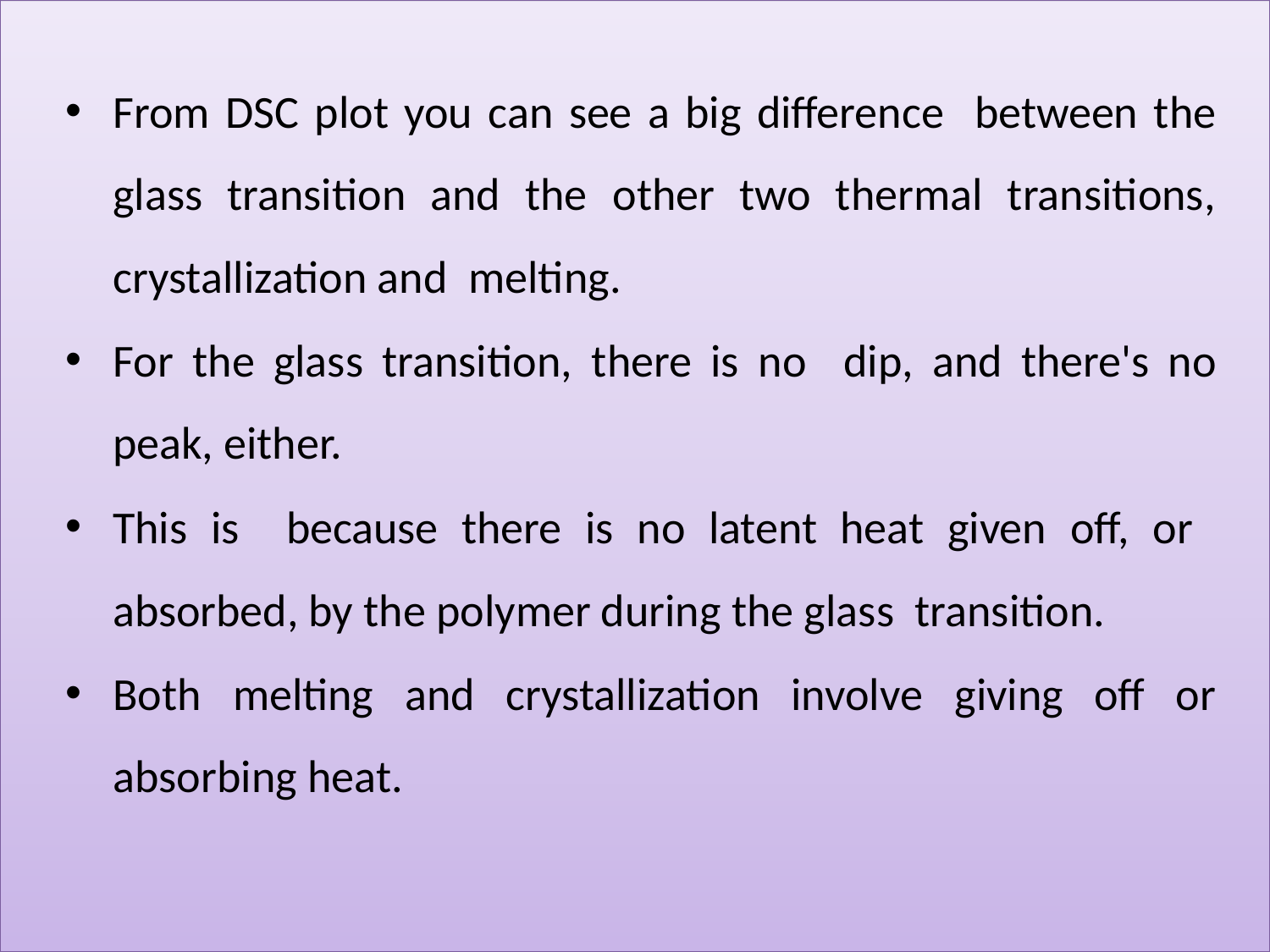

From DSC plot you can see a big difference  between the glass transition and the other two thermal transitions, crystallization and  melting.
For the glass transition, there is no  dip, and there's no peak, either.
This is  because there is no latent heat given off, or  absorbed, by the polymer during the glass  transition.
Both melting and crystallization involve giving off or absorbing heat.